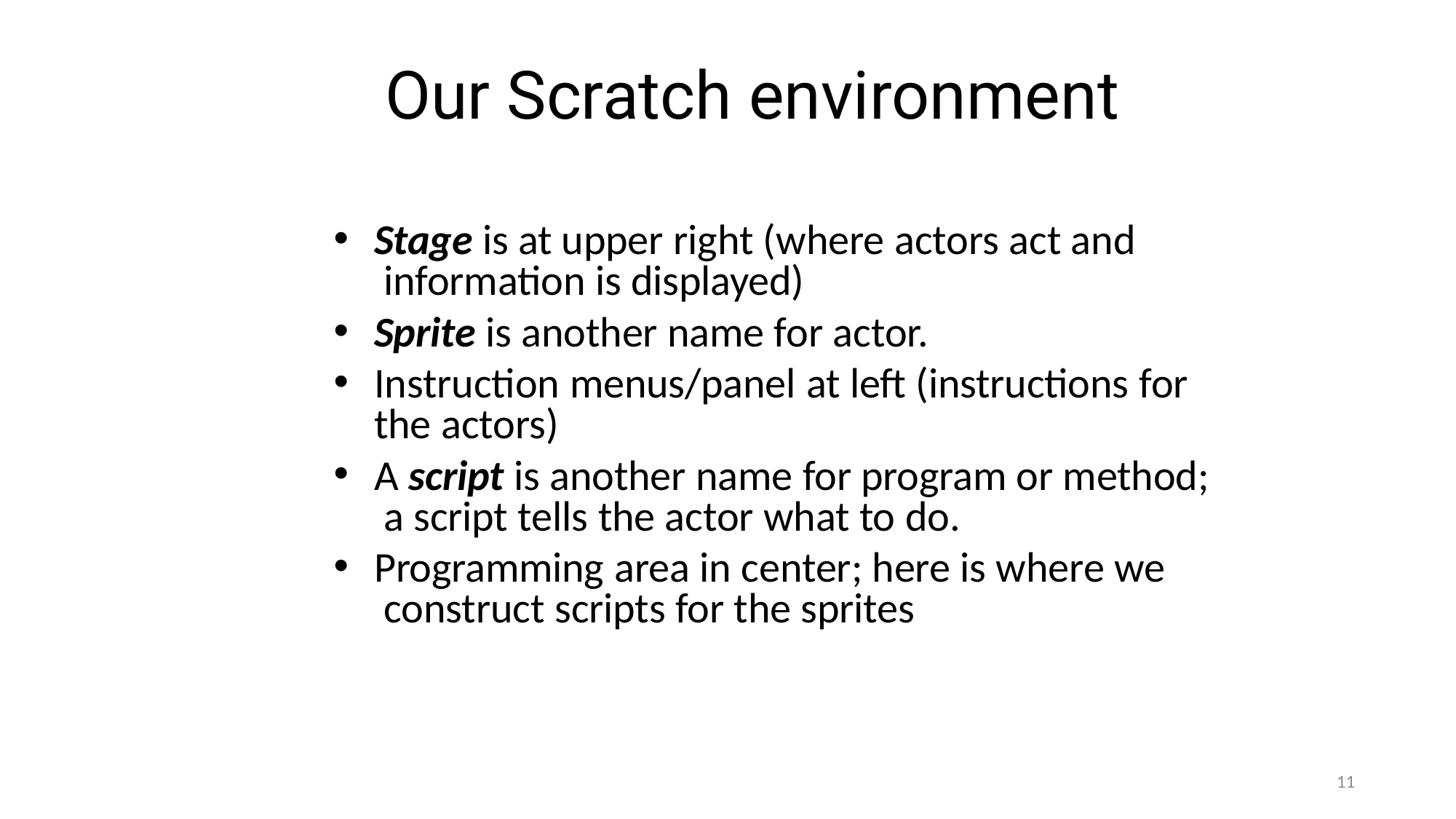

# Our Scratch environment
Stage is at upper right (where actors act and  information is displayed)
Sprite is another name for actor.
Instruction menus/panel at left (instructions for  the actors)
A script is another name for program or method;  a script tells the actor what to do.
Programming area in center; here is where we  construct scripts for the sprites
11